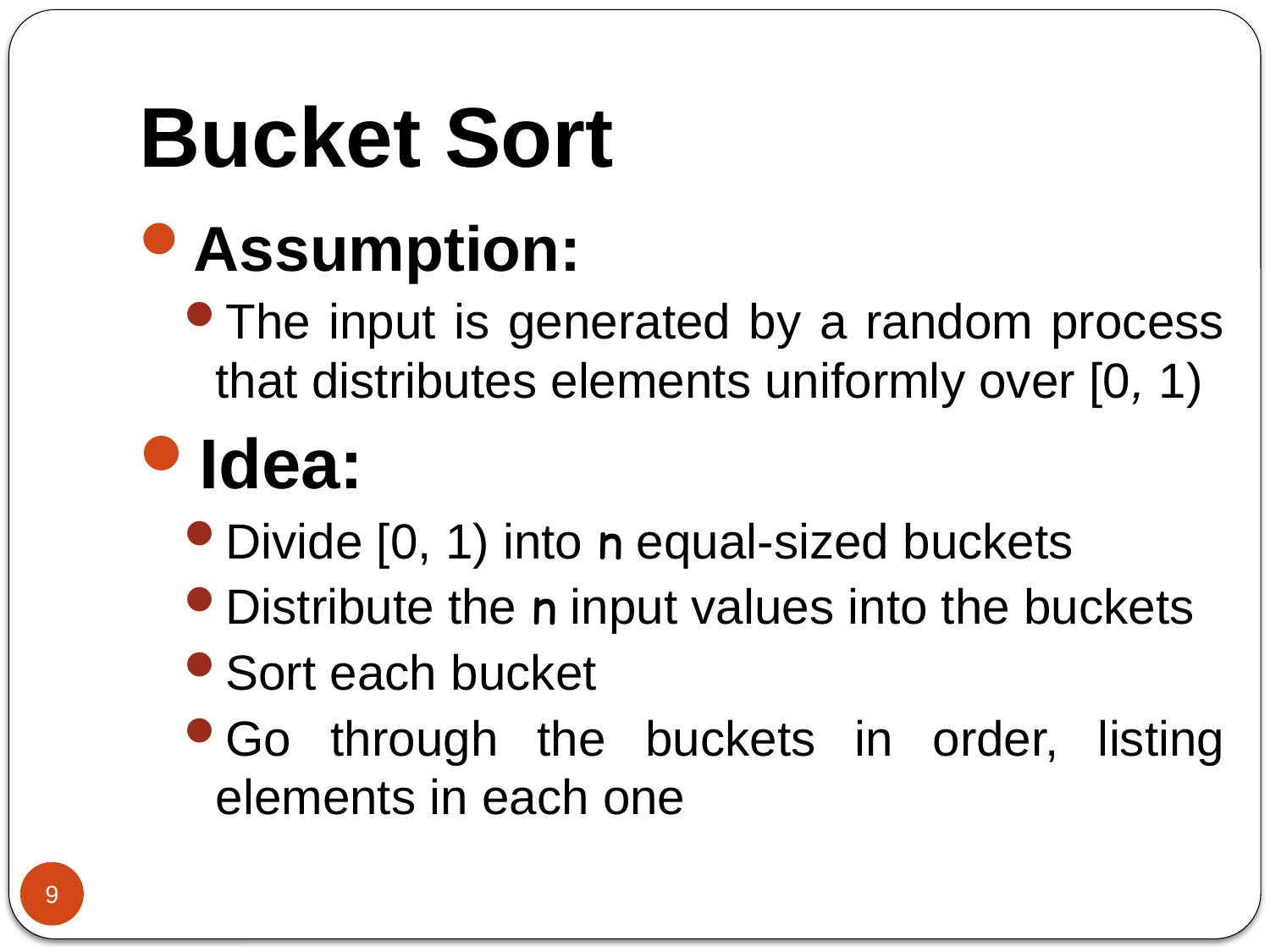

# Bucket Sort
Assumption:
The input is generated by a random process that distributes elements uniformly over [0, 1)
Idea:
Divide [0, 1) into n equal-sized buckets
Distribute the n input values into the buckets
Sort each bucket
Go through the buckets in order, listing elements in each one
9